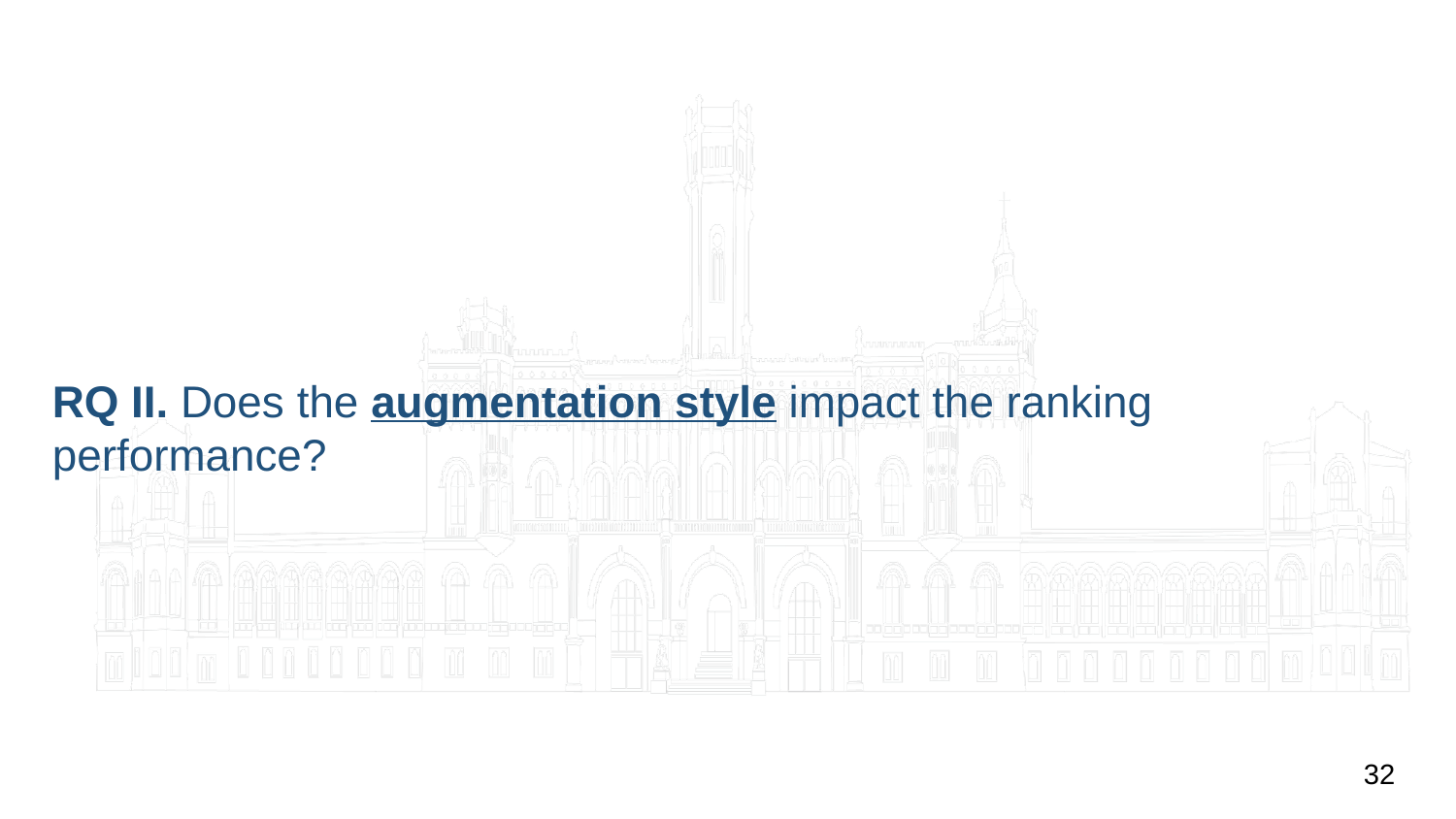

#
RQ II. Does the augmentation style impact the ranking performance?

32